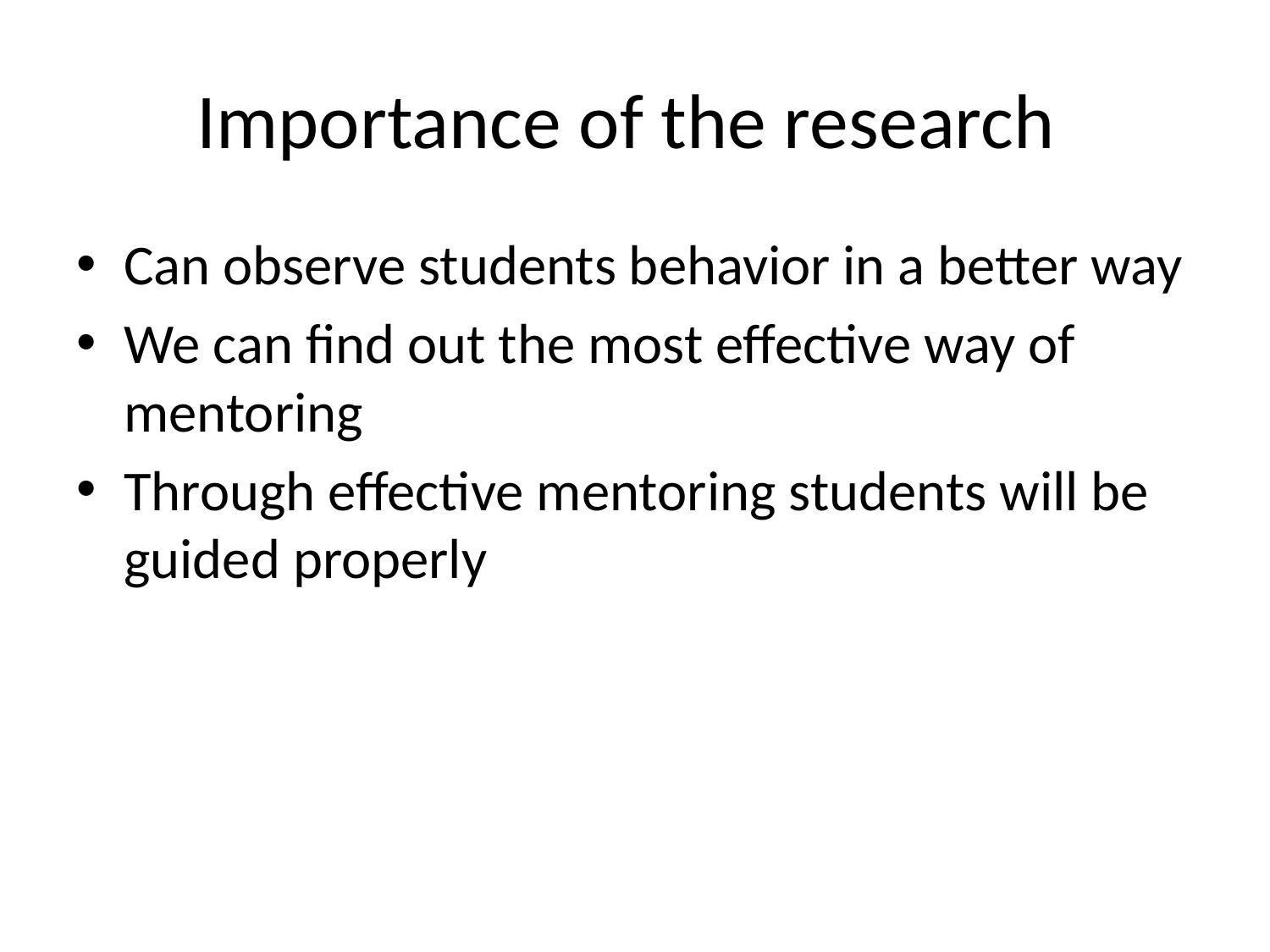

# Importance of the research
Can observe students behavior in a better way
We can find out the most effective way of mentoring
Through effective mentoring students will be guided properly